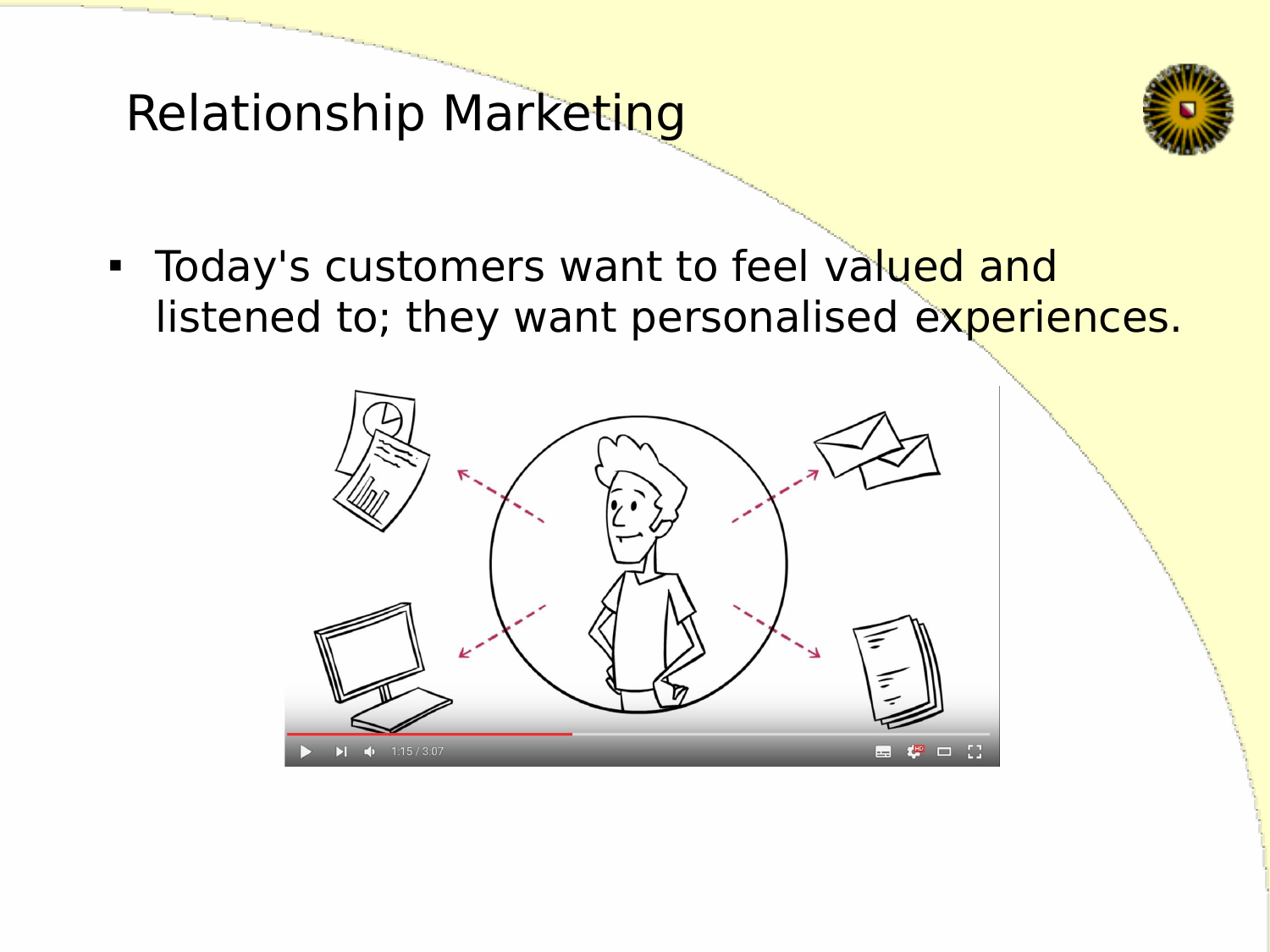

# Relationship Marketing
Today's customers want to feel valued and  listened to; they want personalised experiences.